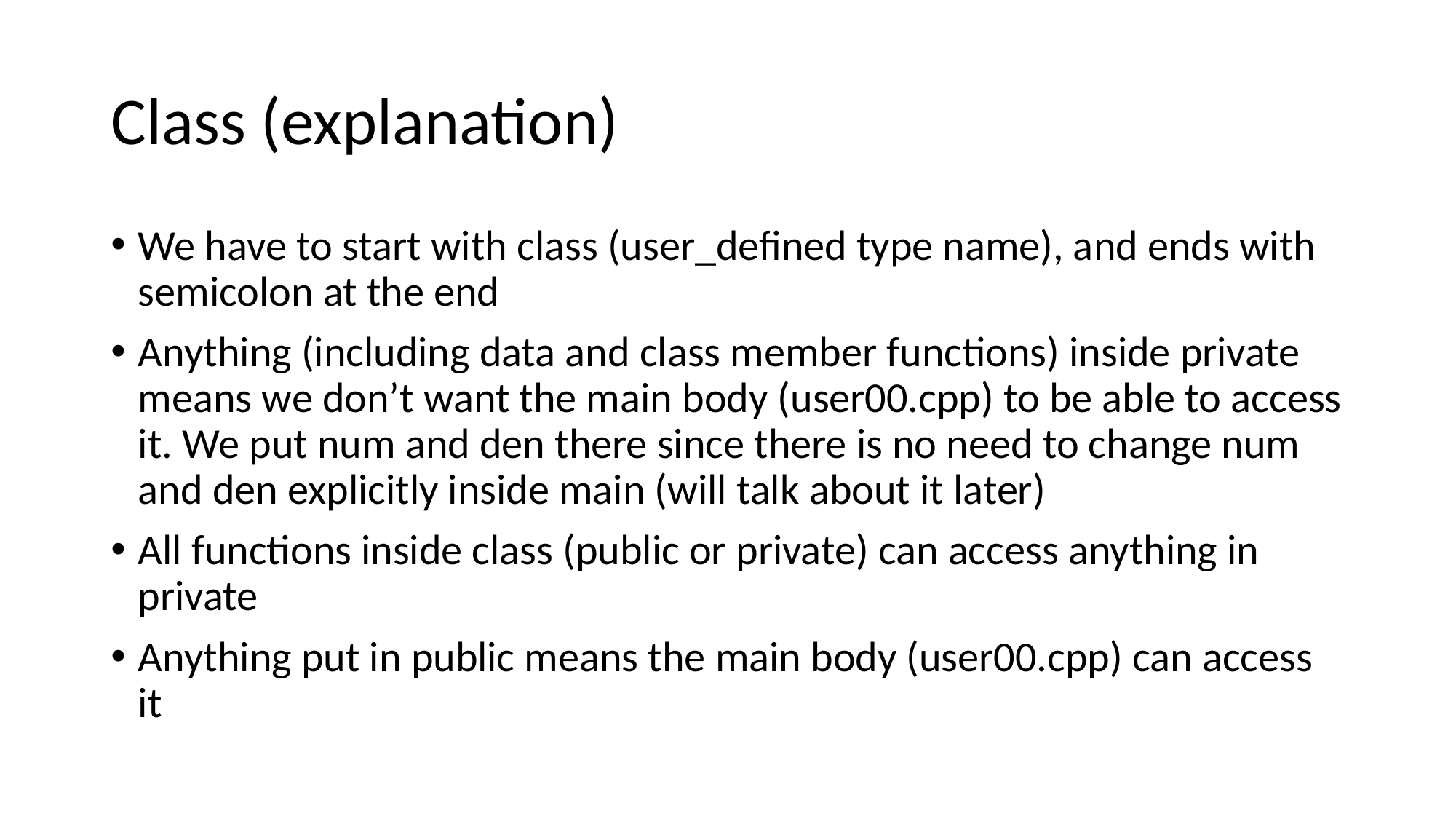

# Class (explanation)
We have to start with class (user_defined type name), and ends with semicolon at the end
Anything (including data and class member functions) inside private means we don’t want the main body (user00.cpp) to be able to access it. We put num and den there since there is no need to change num and den explicitly inside main (will talk about it later)
All functions inside class (public or private) can access anything in private
Anything put in public means the main body (user00.cpp) can access it